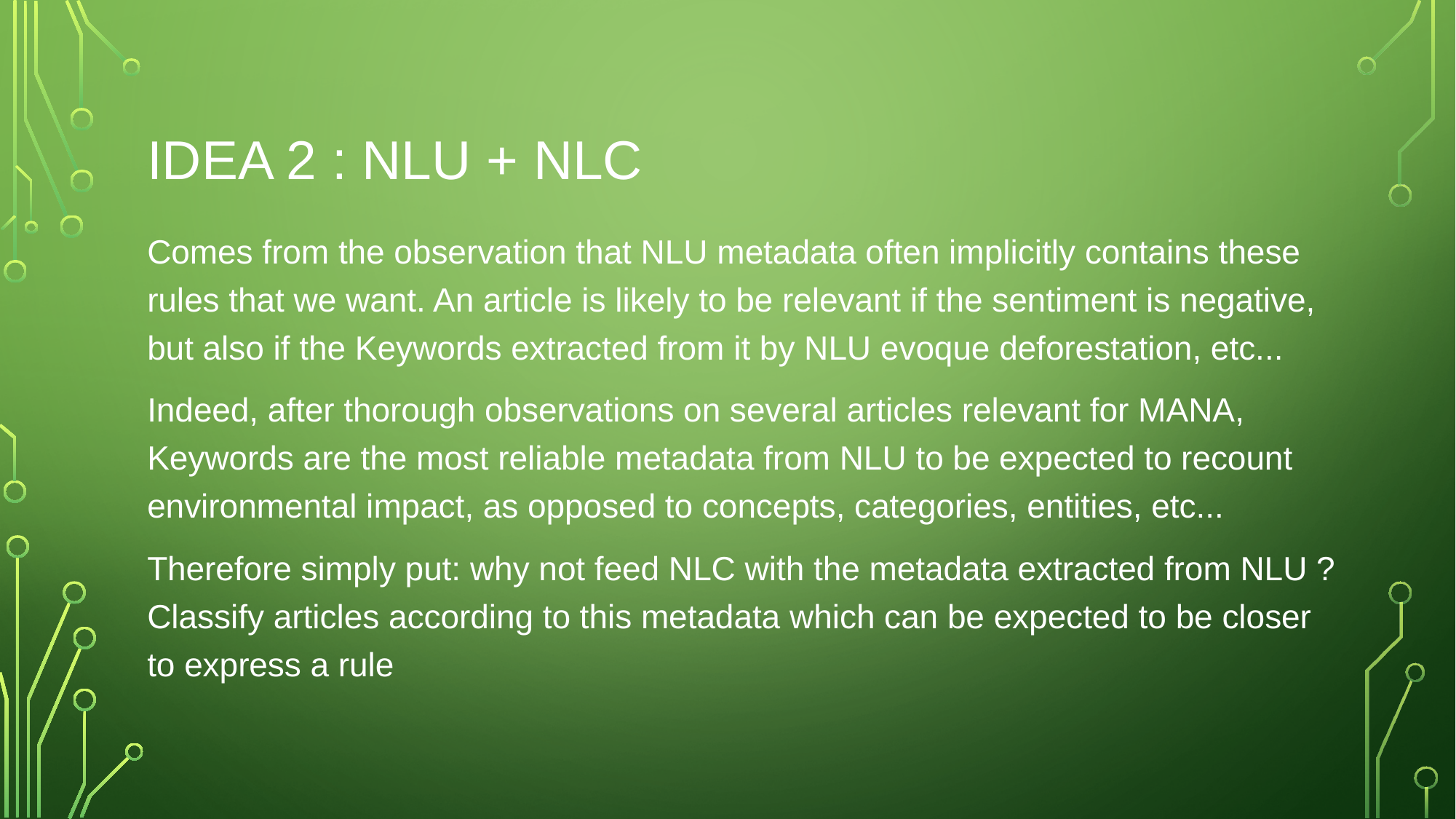

# idea 2 : NLU + NLC
Comes from the observation that NLU metadata often implicitly contains these rules that we want. An article is likely to be relevant if the sentiment is negative, but also if the Keywords extracted from it by NLU evoque deforestation, etc...
Indeed, after thorough observations on several articles relevant for MANA, Keywords are the most reliable metadata from NLU to be expected to recount environmental impact, as opposed to concepts, categories, entities, etc...
Therefore simply put: why not feed NLC with the metadata extracted from NLU ? Classify articles according to this metadata which can be expected to be closer to express a rule